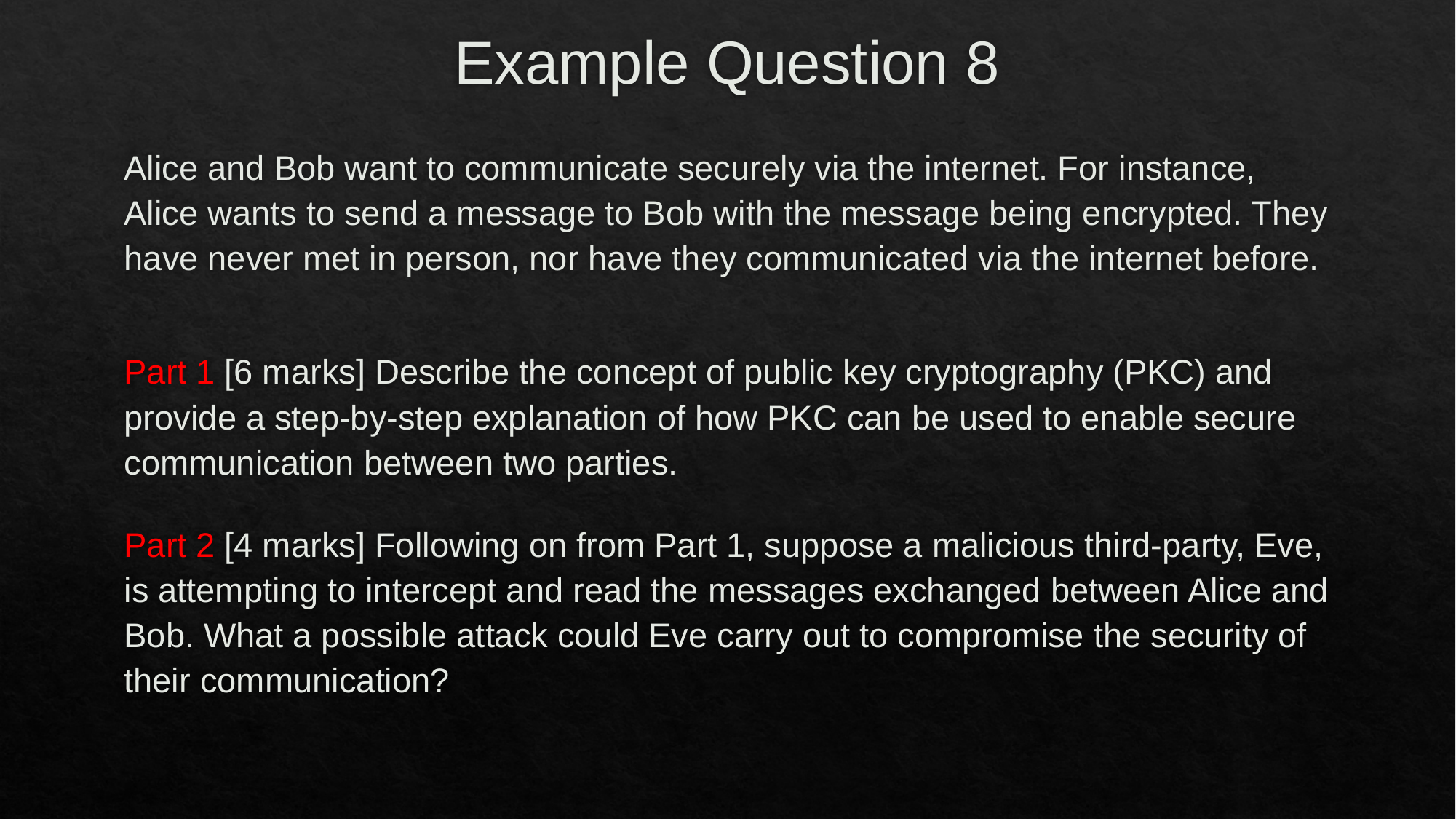

# Example Question 8
Alice and Bob want to communicate securely via the internet. For instance, Alice wants to send a message to Bob with the message being encrypted. They have never met in person, nor have they communicated via the internet before.

Part 1 [6 marks] Describe the concept of public key cryptography (PKC) and provide a step-by-step explanation of how PKC can be used to enable secure communication between two parties.
Part 2 [4 marks] Following on from Part 1, suppose a malicious third-party, Eve, is attempting to intercept and read the messages exchanged between Alice and Bob. What a possible attack could Eve carry out to compromise the security of their communication?